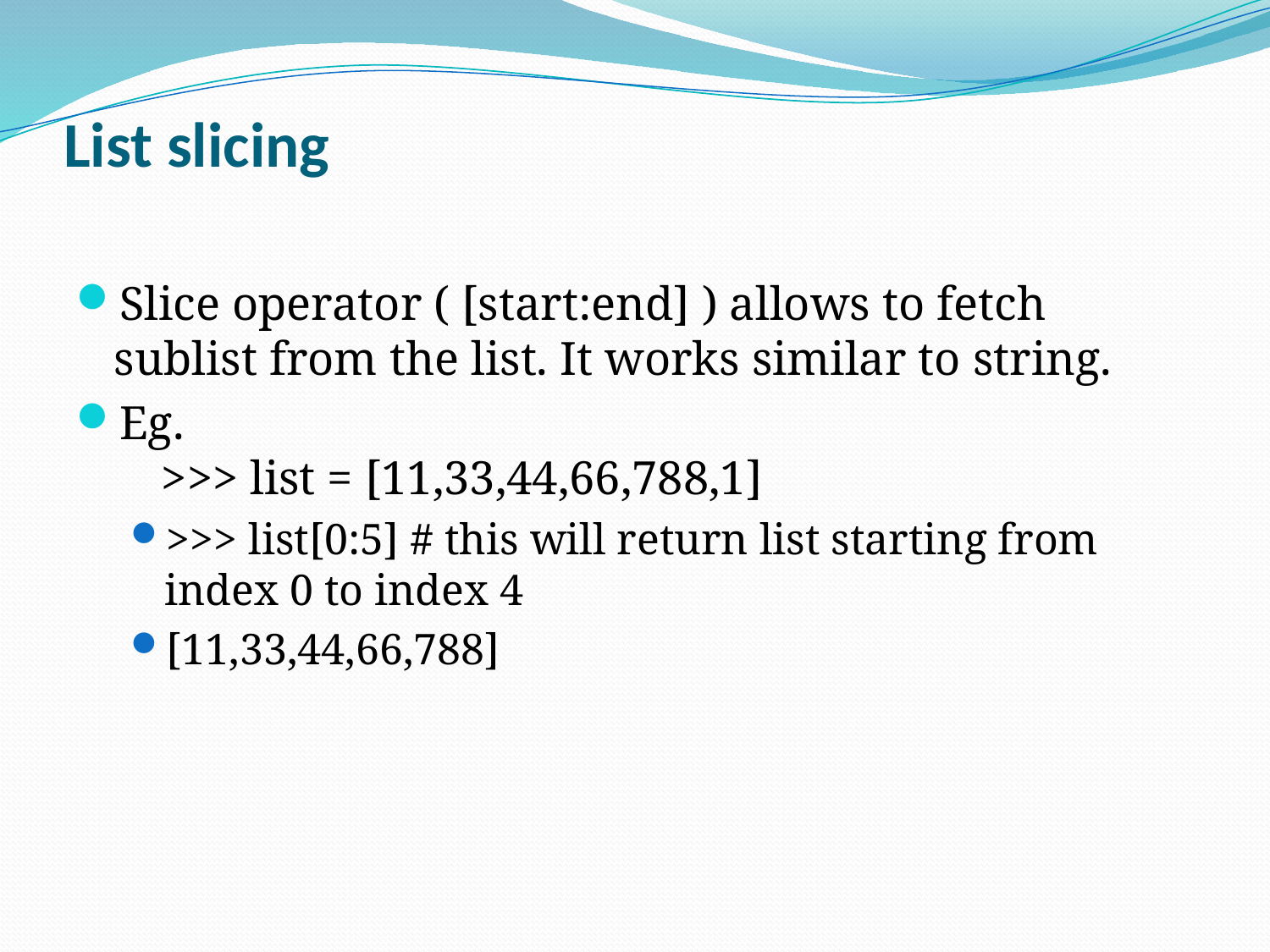

# List slicing
Slice operator ( [start:end] ) allows to fetch sublist from the list. It works similar to string.
Eg.
    >>> list = [11,33,44,66,788,1]
>>> list[0:5] # this will return list starting from index 0 to index 4
[11,33,44,66,788]